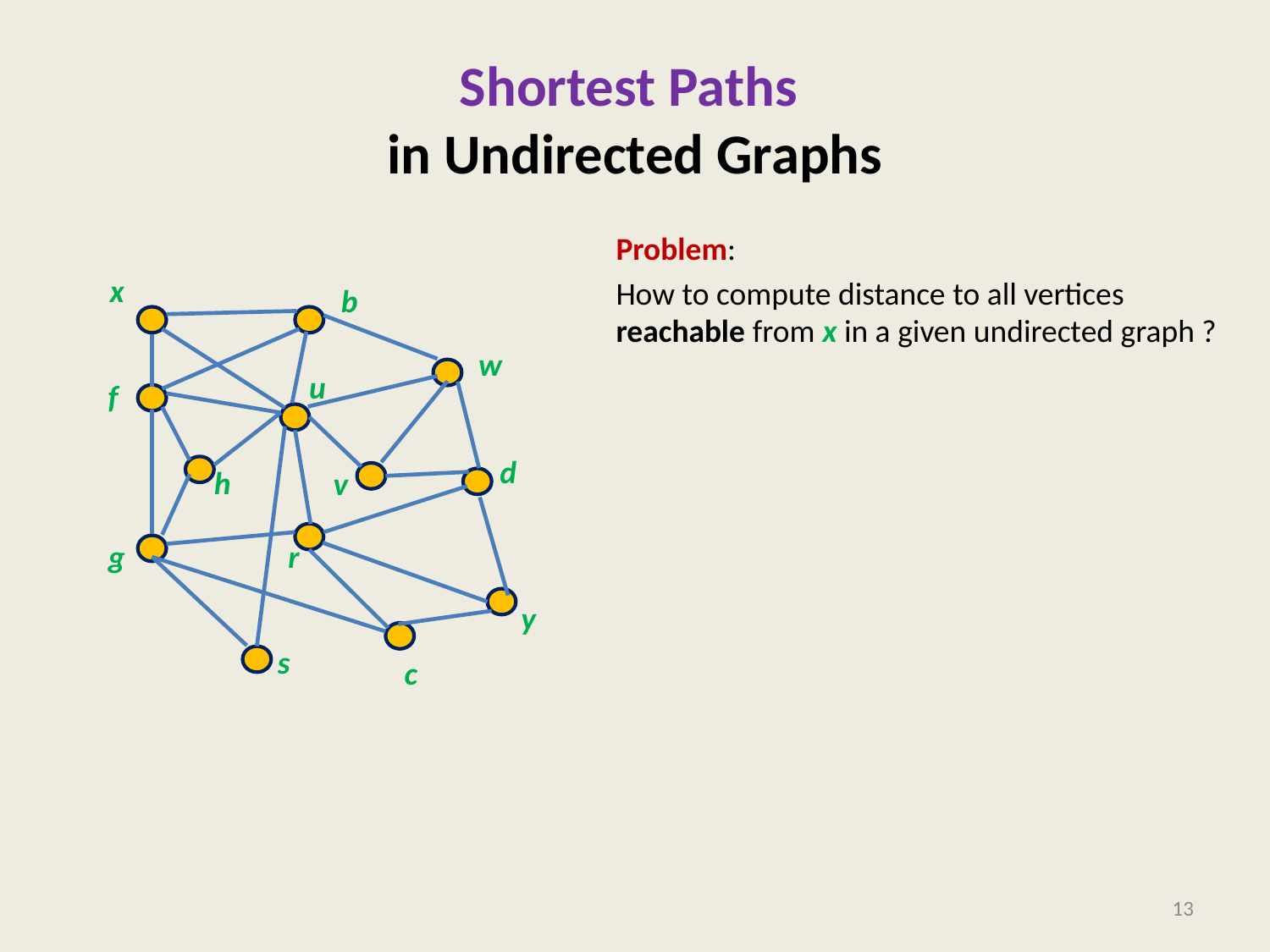

# Shortest Paths in Undirected Graphs

Problem:
How to compute distance to all vertices reachable from x in a given undirected graph ?

x
b

w
u
f
d
h
v
g
r
y
s
c
13